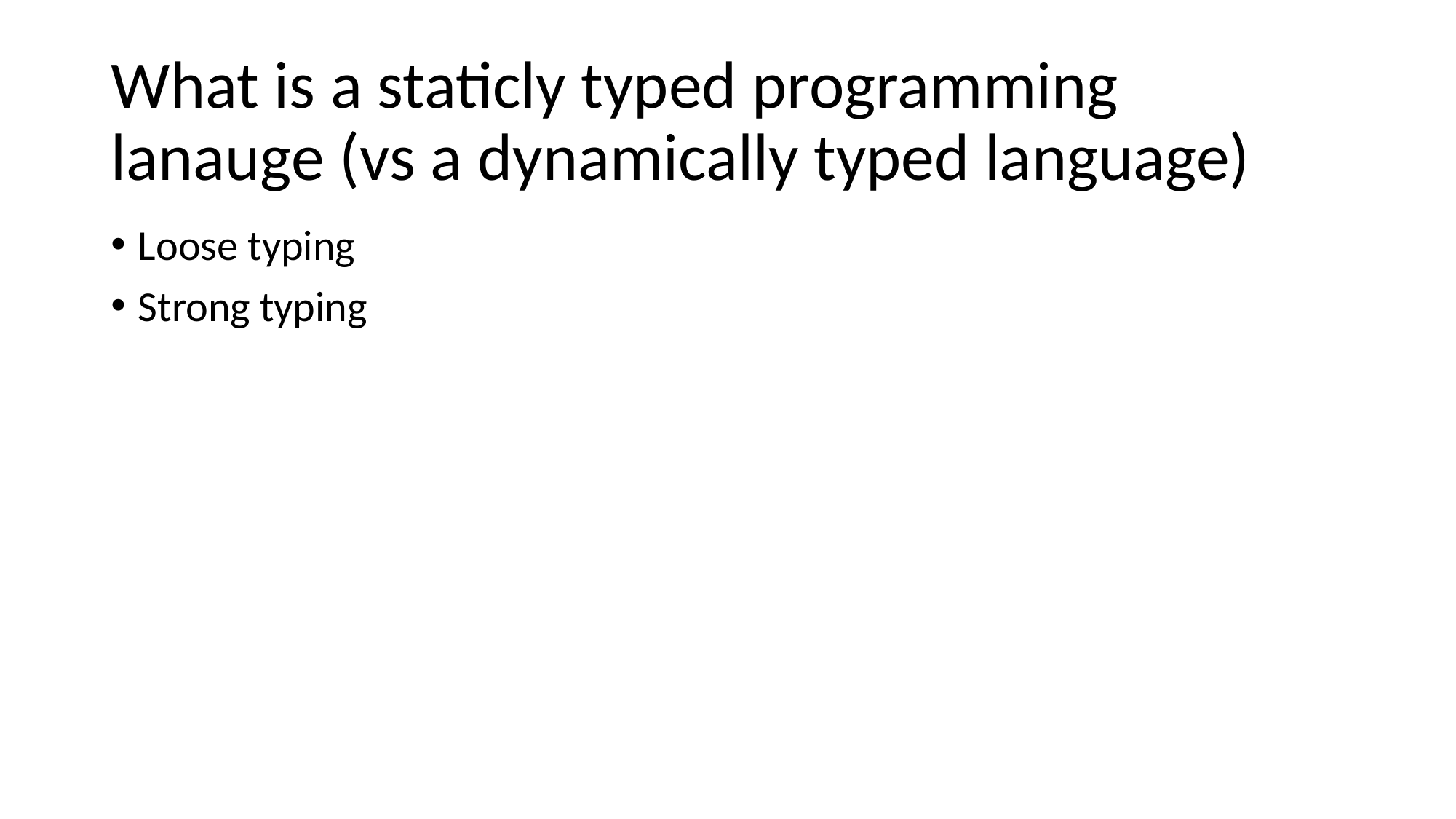

# What is a staticly typed programming lanauge (vs a dynamically typed language)
Loose typing
Strong typing